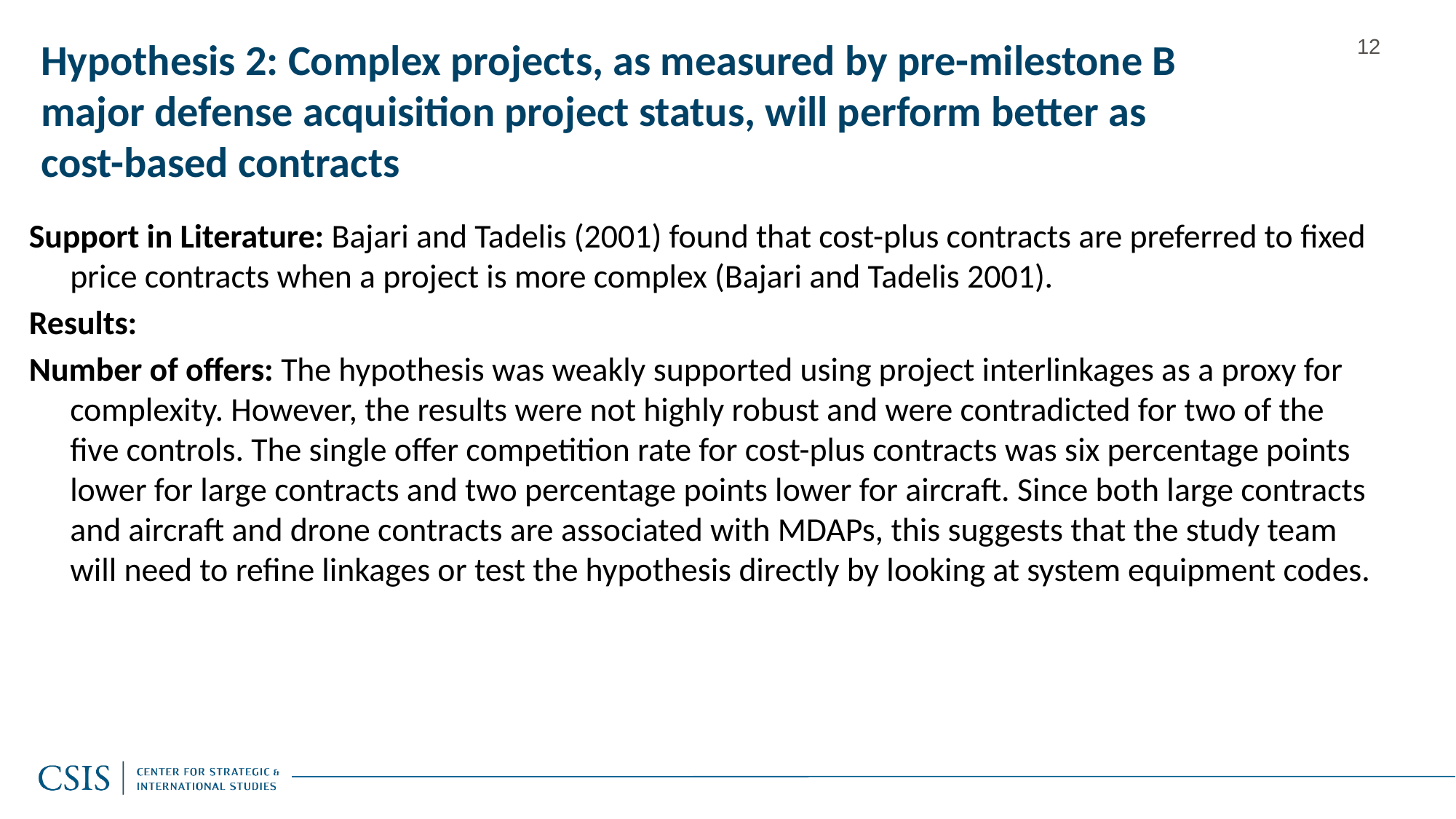

# Hypothesis 2: Complex projects, as measured by pre-milestone B major defense acquisition project status, will perform better as cost-based contracts
12
Support in Literature: Bajari and Tadelis (2001) found that cost-plus contracts are preferred to fixed price contracts when a project is more complex (Bajari and Tadelis 2001).
Results:
Number of offers: The hypothesis was weakly supported using project interlinkages as a proxy for complexity. However, the results were not highly robust and were contradicted for two of the five controls. The single offer competition rate for cost-plus contracts was six percentage points lower for large contracts and two percentage points lower for aircraft. Since both large contracts and aircraft and drone contracts are associated with MDAPs, this suggests that the study team will need to refine linkages or test the hypothesis directly by looking at system equipment codes.